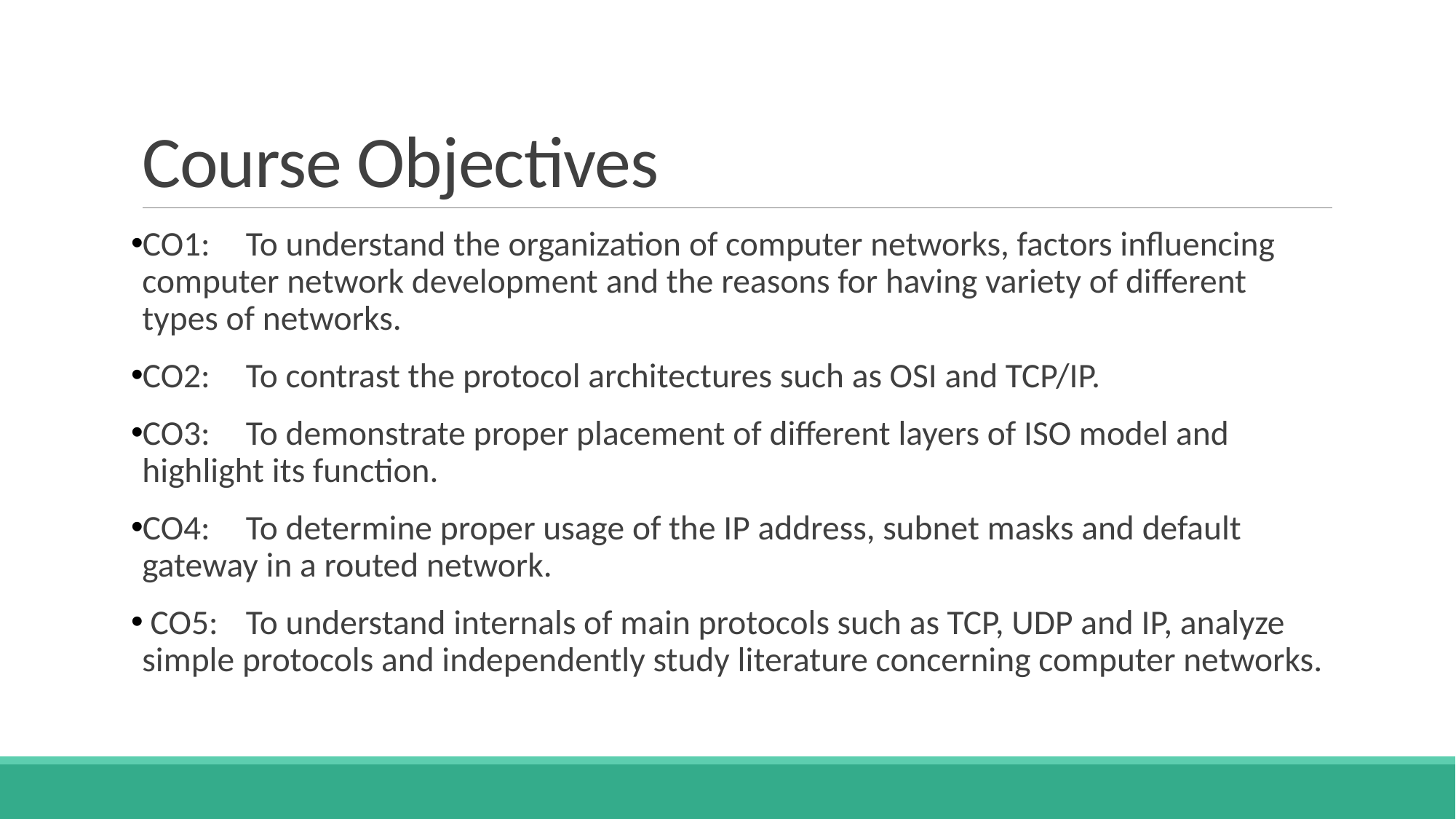

# Course Objectives
CO1: 	To understand the organization of computer networks, factors influencing computer network development and the reasons for having variety of different types of networks.
CO2: 	To contrast the protocol architectures such as OSI and TCP/IP.
CO3: 	To demonstrate proper placement of different layers of ISO model and highlight its function.
CO4:	To determine proper usage of the IP address, subnet masks and default gateway in a routed network.
 CO5:	To understand internals of main protocols such as TCP, UDP and IP, analyze simple protocols and independently study literature concerning computer networks.